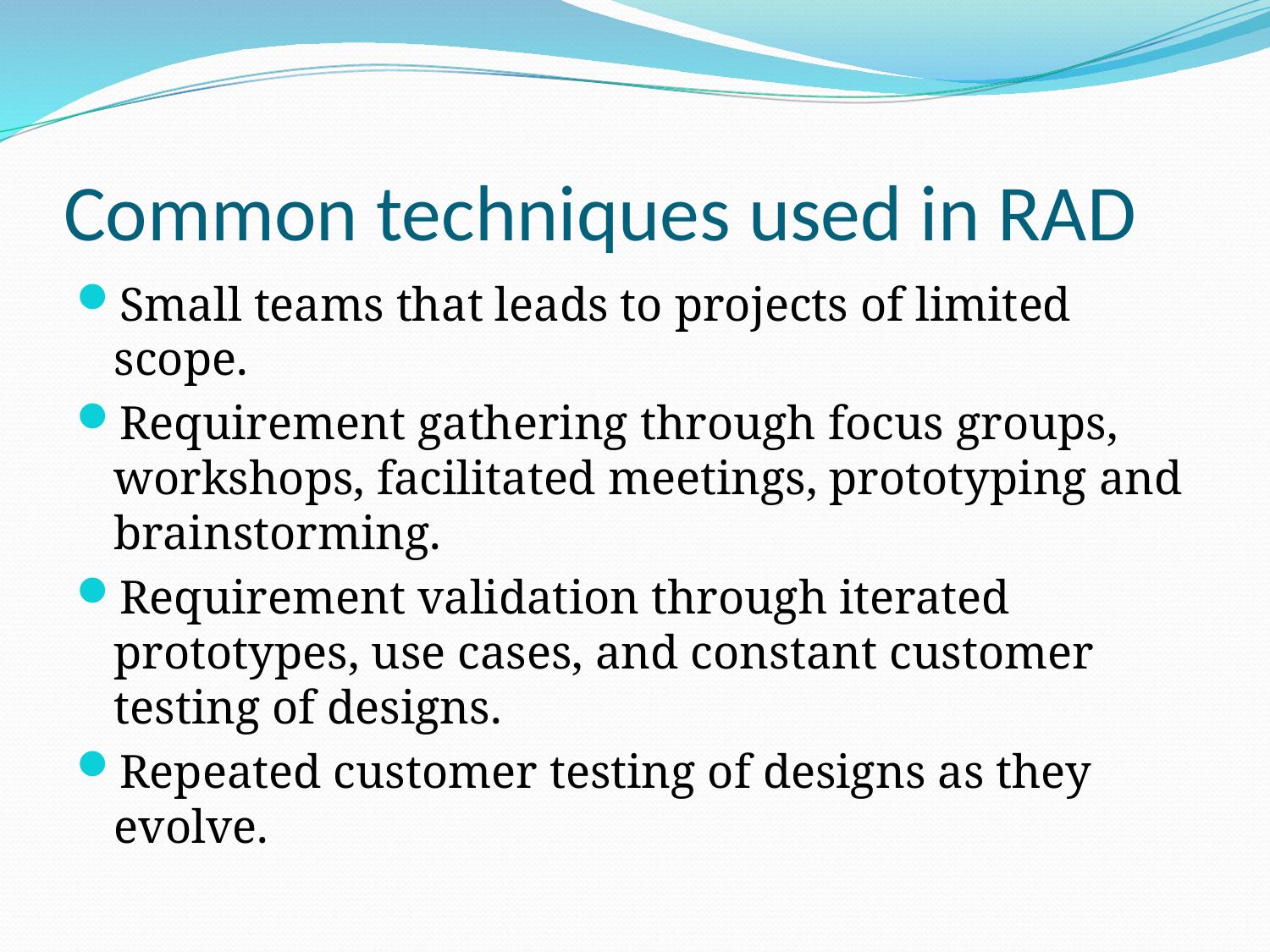

# Common techniques used in RAD
Small teams that leads to projects of limited scope.
Requirement gathering through focus groups, workshops, facilitated meetings, prototyping and brainstorming.
Requirement validation through iterated prototypes, use cases, and constant customer testing of designs.
Repeated customer testing of designs as they evolve.